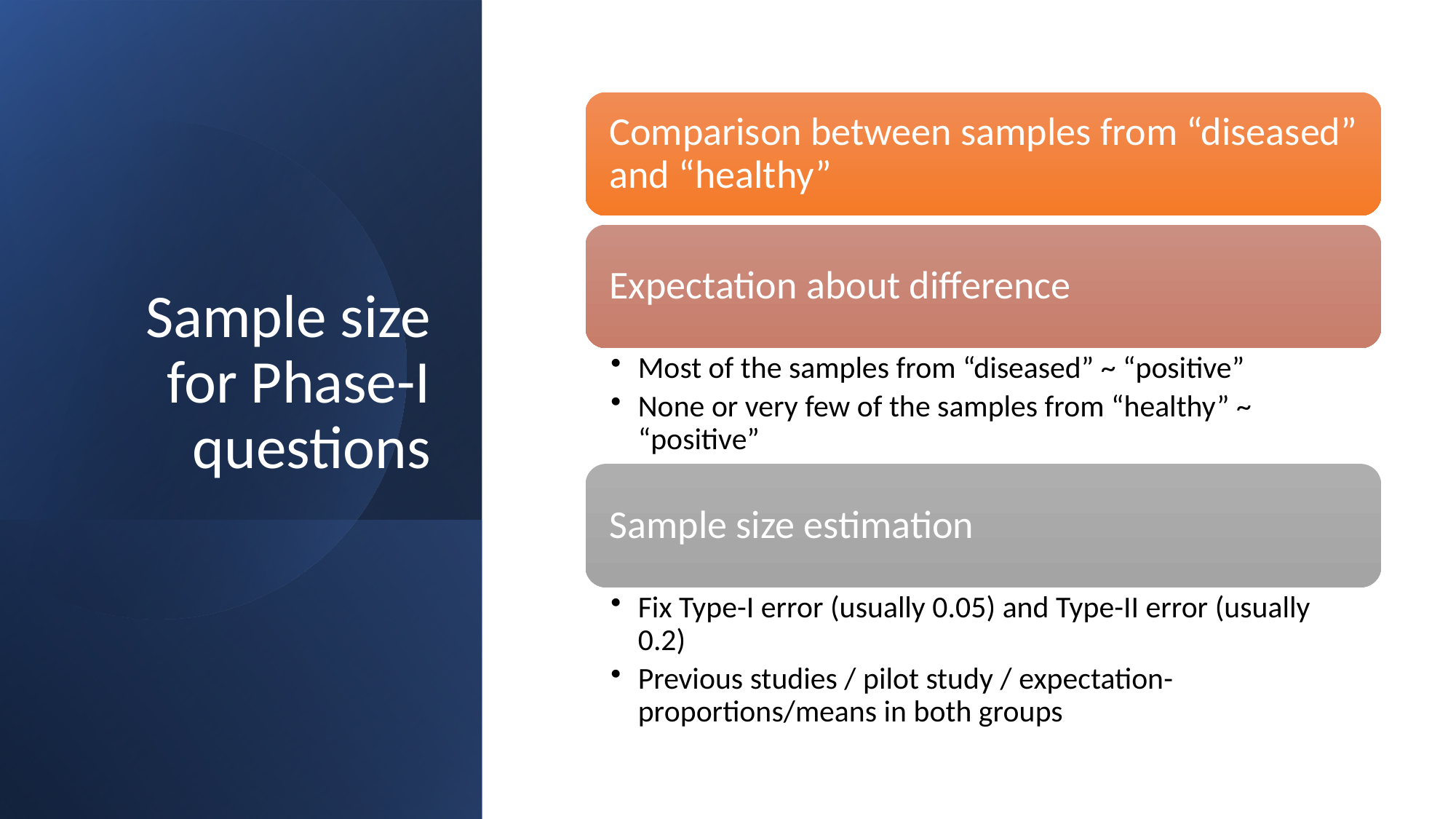

Comparison between samples from “diseased” and “healthy”
Expectation about difference
Most of the samples from “diseased” ~ “positive”
None or very few of the samples from “healthy” ~ “positive”
Sample size estimation
Fix Type-I error (usually 0.05) and Type-II error (usually 0.2)
Previous studies / pilot study / expectation-  proportions/means in both groups

# Sample size for Phase-I questions